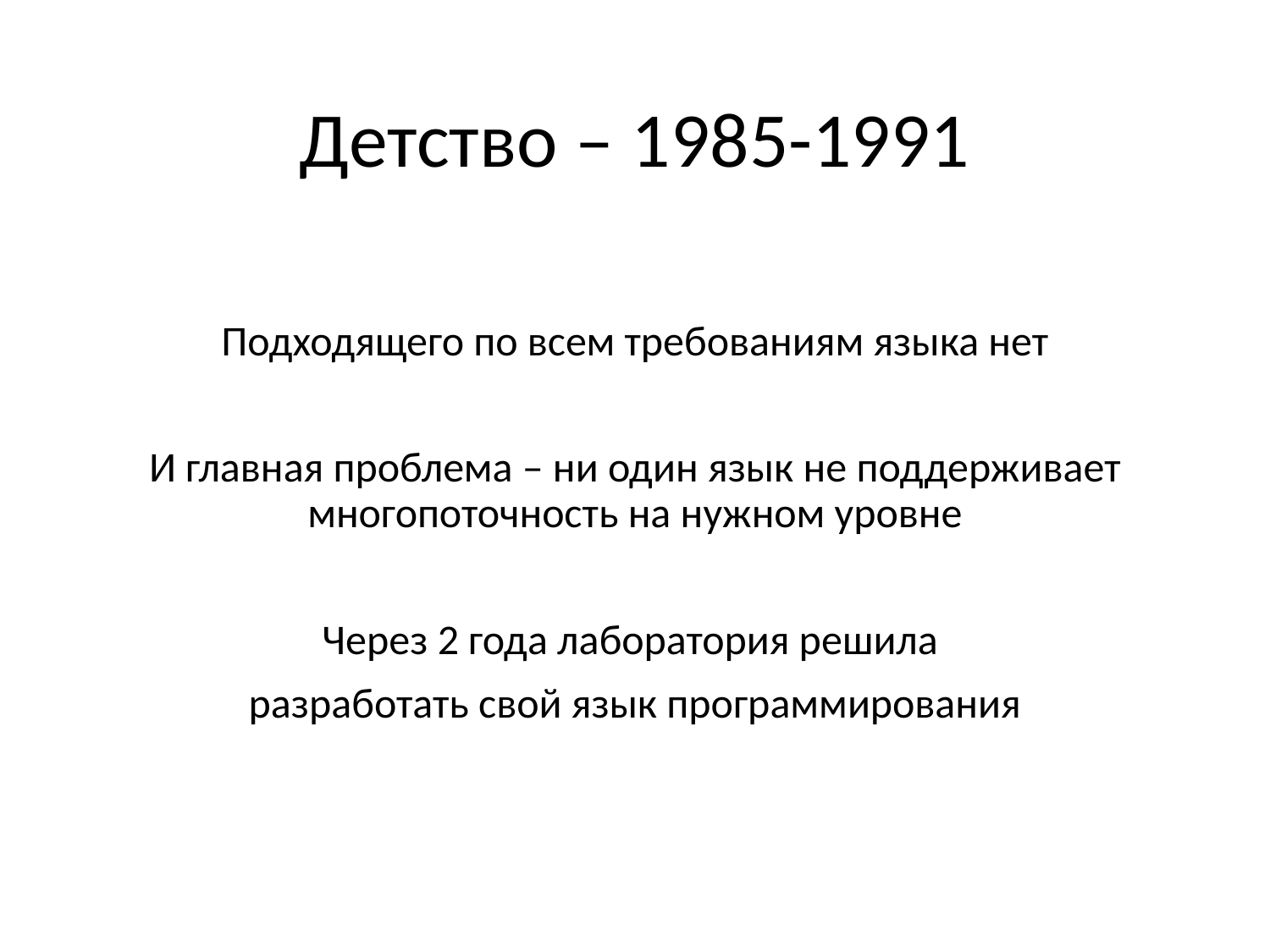

# Детство – 1985-1991
Подходящего по всем требованиям языка нет

И главная проблема – ни один язык не поддерживает многопоточность на нужном уровне

Через 2 года лаборатория решила
разработать свой язык программирования